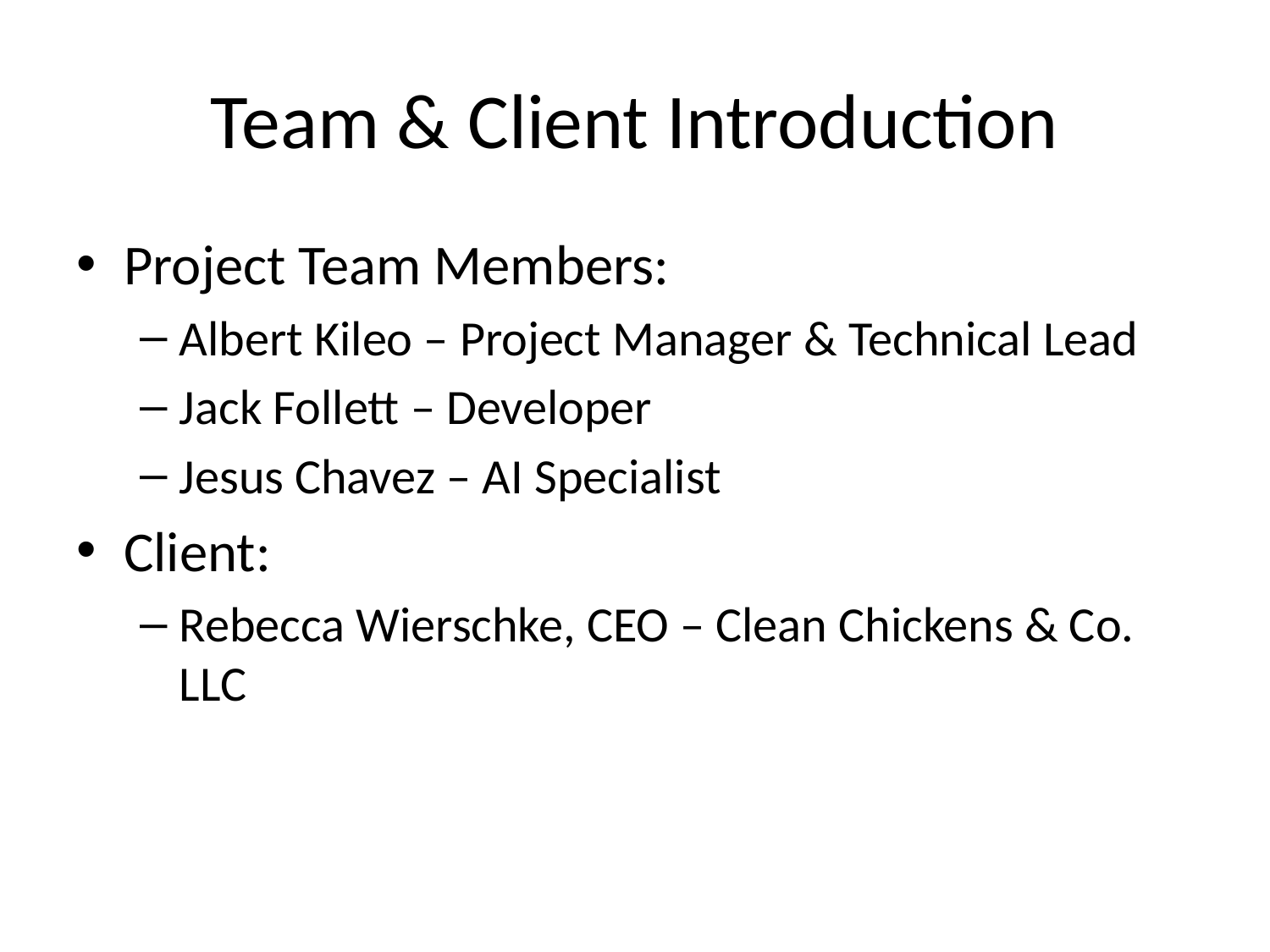

# Team & Client Introduction
Project Team Members:
Albert Kileo – Project Manager & Technical Lead
Jack Follett – Developer
Jesus Chavez – AI Specialist
Client:
Rebecca Wierschke, CEO – Clean Chickens & Co. LLC